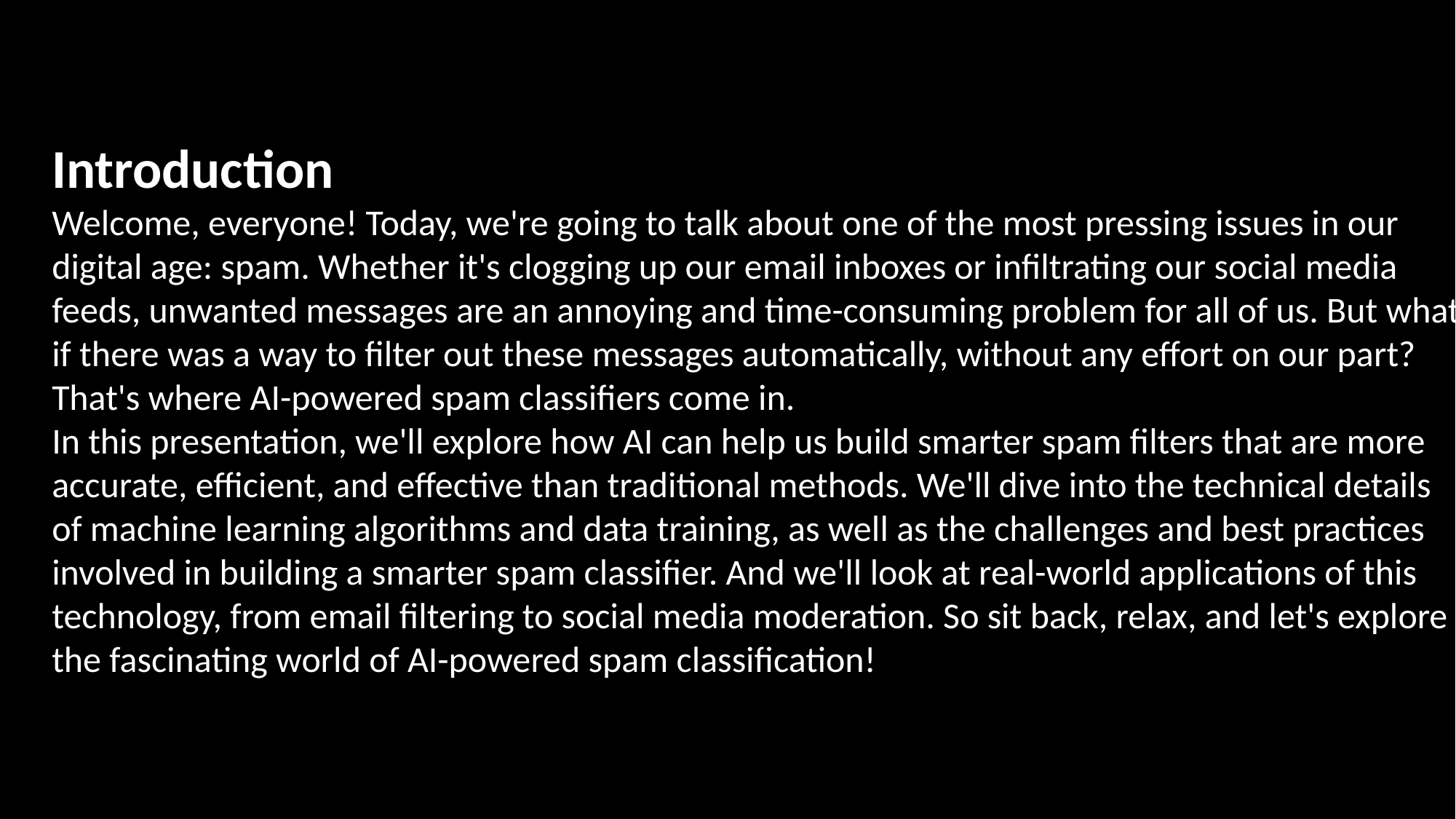

Introduction
Welcome, everyone! Today, we're going to talk about one of the most pressing issues in our digital age: spam. Whether it's clogging up our email inboxes or infiltrating our social media feeds, unwanted messages are an annoying and time-consuming problem for all of us. But what if there was a way to filter out these messages automatically, without any effort on our part? That's where AI-powered spam classifiers come in.
In this presentation, we'll explore how AI can help us build smarter spam filters that are more accurate, efficient, and effective than traditional methods. We'll dive into the technical details of machine learning algorithms and data training, as well as the challenges and best practices involved in building a smarter spam classifier. And we'll look at real-world applications of this technology, from email filtering to social media moderation. So sit back, relax, and let's explore the fascinating world of AI-powered spam classification!